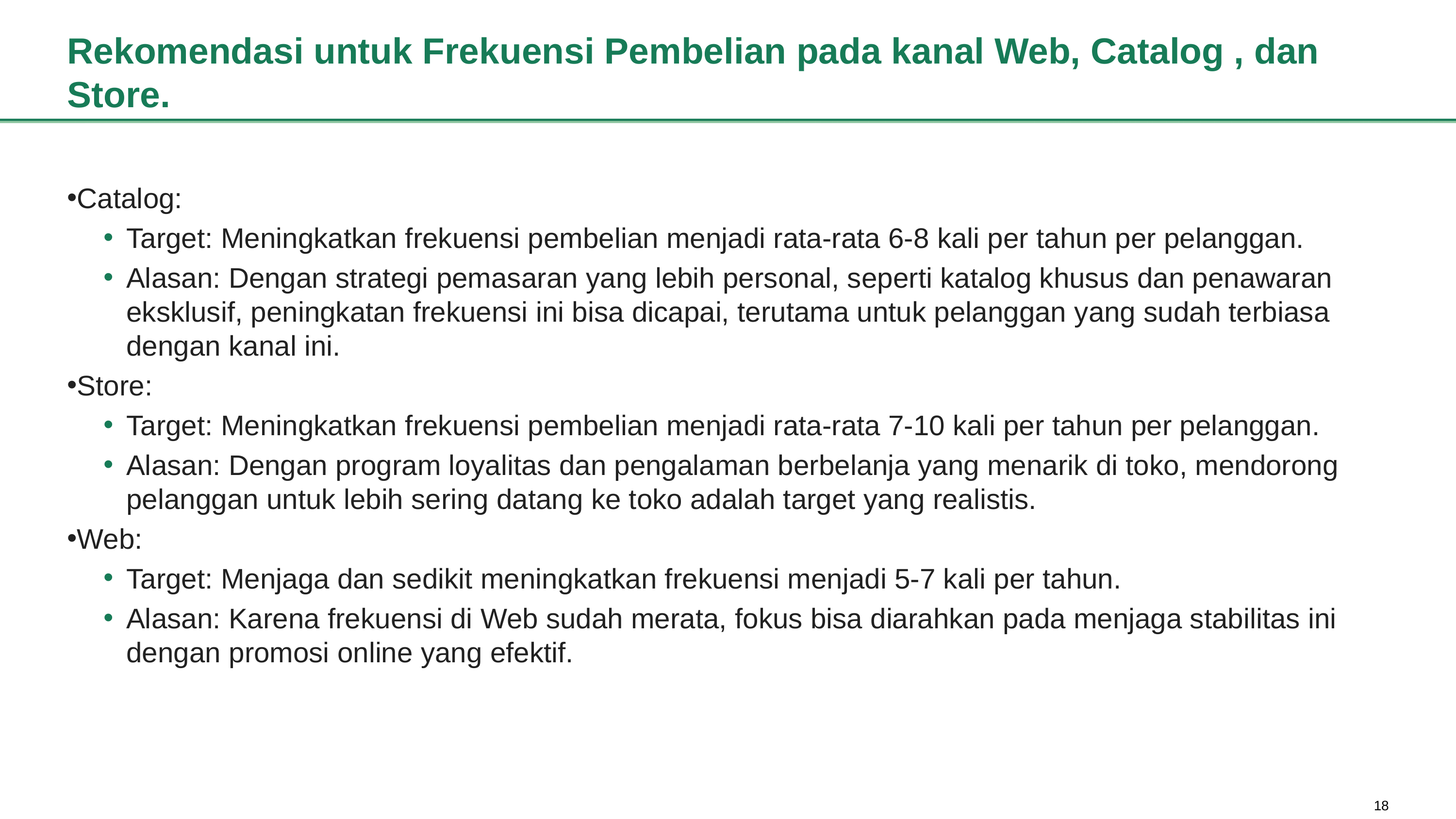

# Rekomendasi untuk Frekuensi Pembelian pada kanal Web, Catalog , dan Store.
Catalog:
Target: Meningkatkan frekuensi pembelian menjadi rata-rata 6-8 kali per tahun per pelanggan.
Alasan: Dengan strategi pemasaran yang lebih personal, seperti katalog khusus dan penawaran eksklusif, peningkatan frekuensi ini bisa dicapai, terutama untuk pelanggan yang sudah terbiasa dengan kanal ini.
Store:
Target: Meningkatkan frekuensi pembelian menjadi rata-rata 7-10 kali per tahun per pelanggan.
Alasan: Dengan program loyalitas dan pengalaman berbelanja yang menarik di toko, mendorong pelanggan untuk lebih sering datang ke toko adalah target yang realistis.
Web:
Target: Menjaga dan sedikit meningkatkan frekuensi menjadi 5-7 kali per tahun.
Alasan: Karena frekuensi di Web sudah merata, fokus bisa diarahkan pada menjaga stabilitas ini dengan promosi online yang efektif.